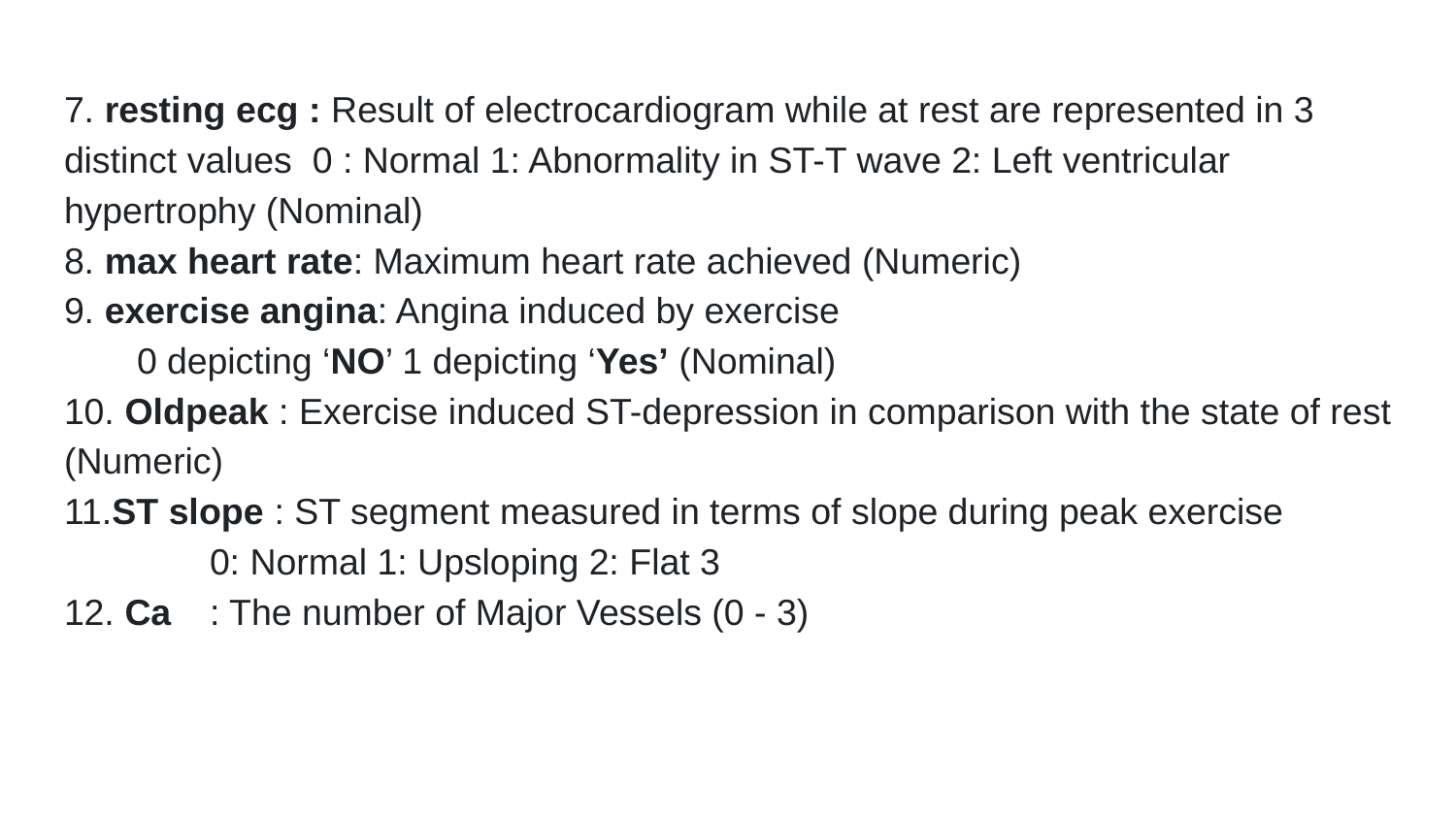

7. resting ecg : Result of electrocardiogram while at rest are represented in 3 distinct values  0 : Normal 1: Abnormality in ST-T wave 2: Left ventricular hypertrophy (Nominal)
8. max heart rate: Maximum heart rate achieved (Numeric)
9. exercise angina: Angina induced by exercise
0 depicting ‘NO’ 1 depicting ‘Yes’ (Nominal)
10. Oldpeak : Exercise induced ST-depression in comparison with the state of rest (Numeric)
11.ST slope : ST segment measured in terms of slope during peak exercise
0: Normal 1: Upsloping 2: Flat 3
12. Ca	: The number of Major Vessels (0 - 3)